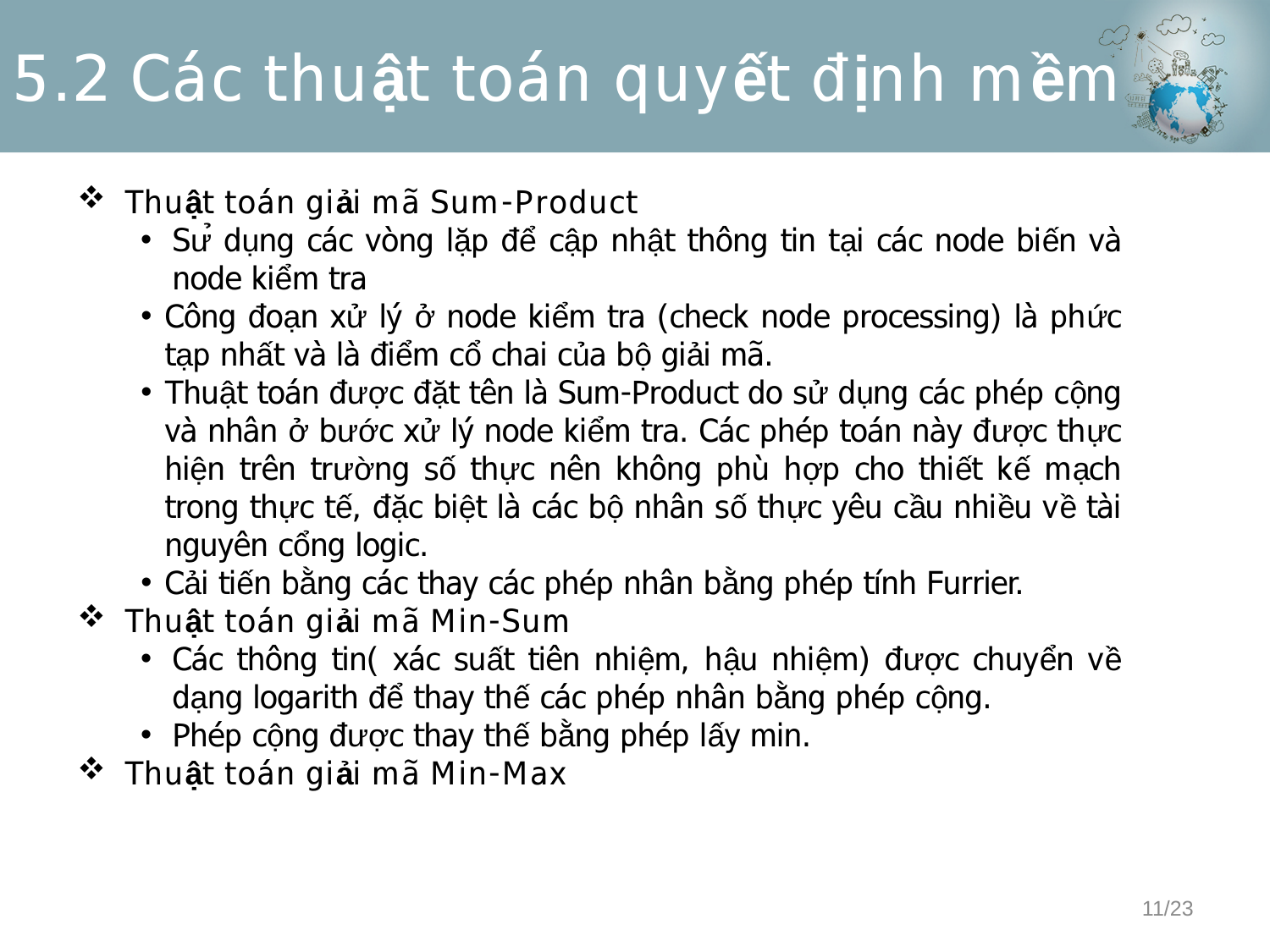

# 5.2 Các thuật toán quyết định mềm
Thuật toán giải mã Sum-Product
Sử dụng các vòng lặp để cập nhật thông tin tại các node biến và node kiểm tra
Công đoạn xử lý ở node kiểm tra (check node processing) là phức tạp nhất và là điểm cổ chai của bộ giải mã.
Thuật toán được đặt tên là Sum-Product do sử dụng các phép cộng và nhân ở bước xử lý node kiểm tra. Các phép toán này được thực hiện trên trường số thực nên không phù hợp cho thiết kế mạch trong thực tế, đặc biệt là các bộ nhân số thực yêu cầu nhiều về tài nguyên cổng logic.
Cải tiến bằng các thay các phép nhân bằng phép tính Furrier.
Thuật toán giải mã Min-Sum
Các thông tin( xác suất tiên nhiệm, hậu nhiệm) được chuyển về dạng logarith để thay thế các phép nhân bằng phép cộng.
Phép cộng được thay thế bằng phép lấy min.
Thuật toán giải mã Min-Max
11/23